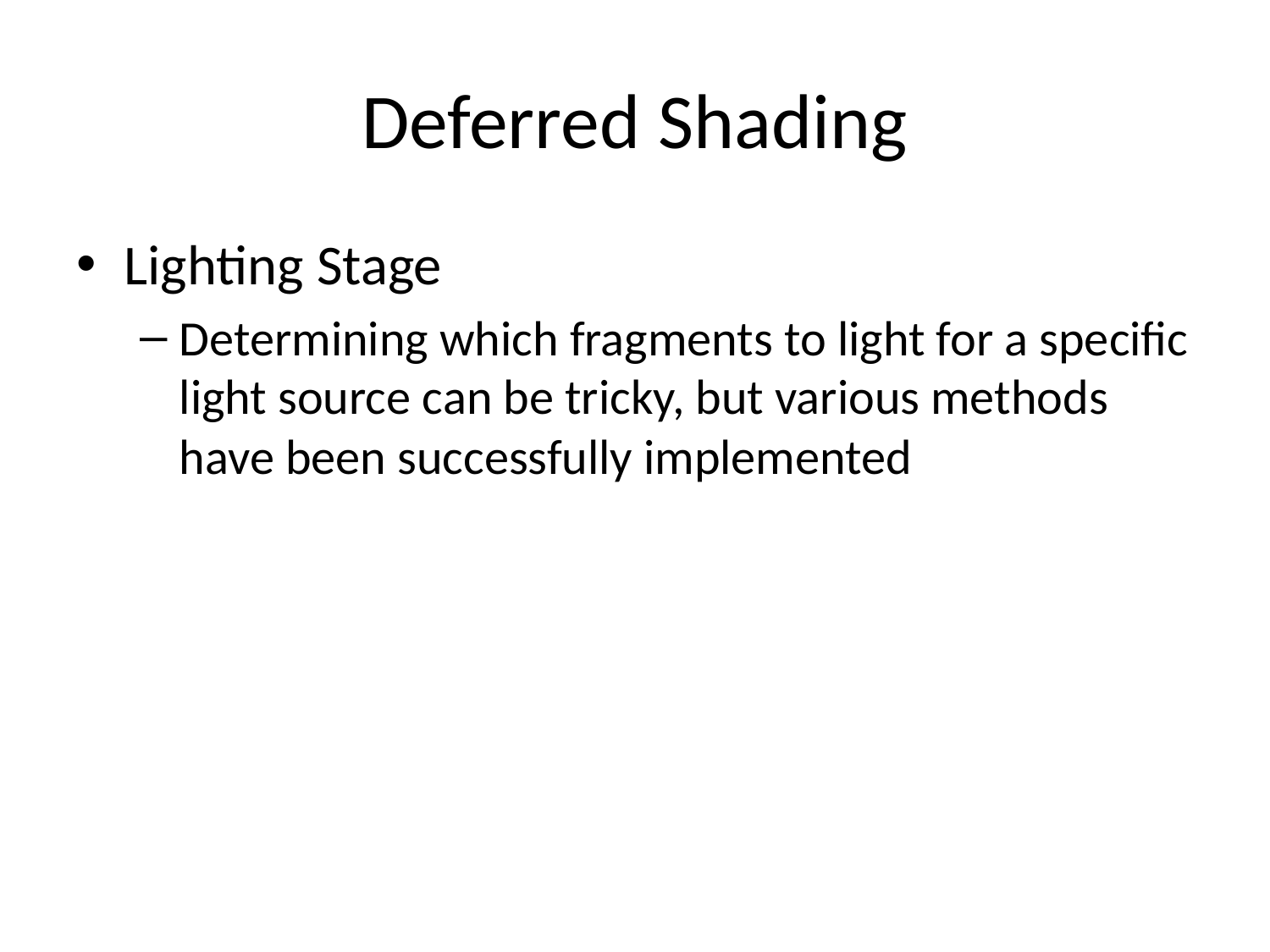

# Deferred Shading
Lighting Stage
Determining which fragments to light for a specific light source can be tricky, but various methods have been successfully implemented